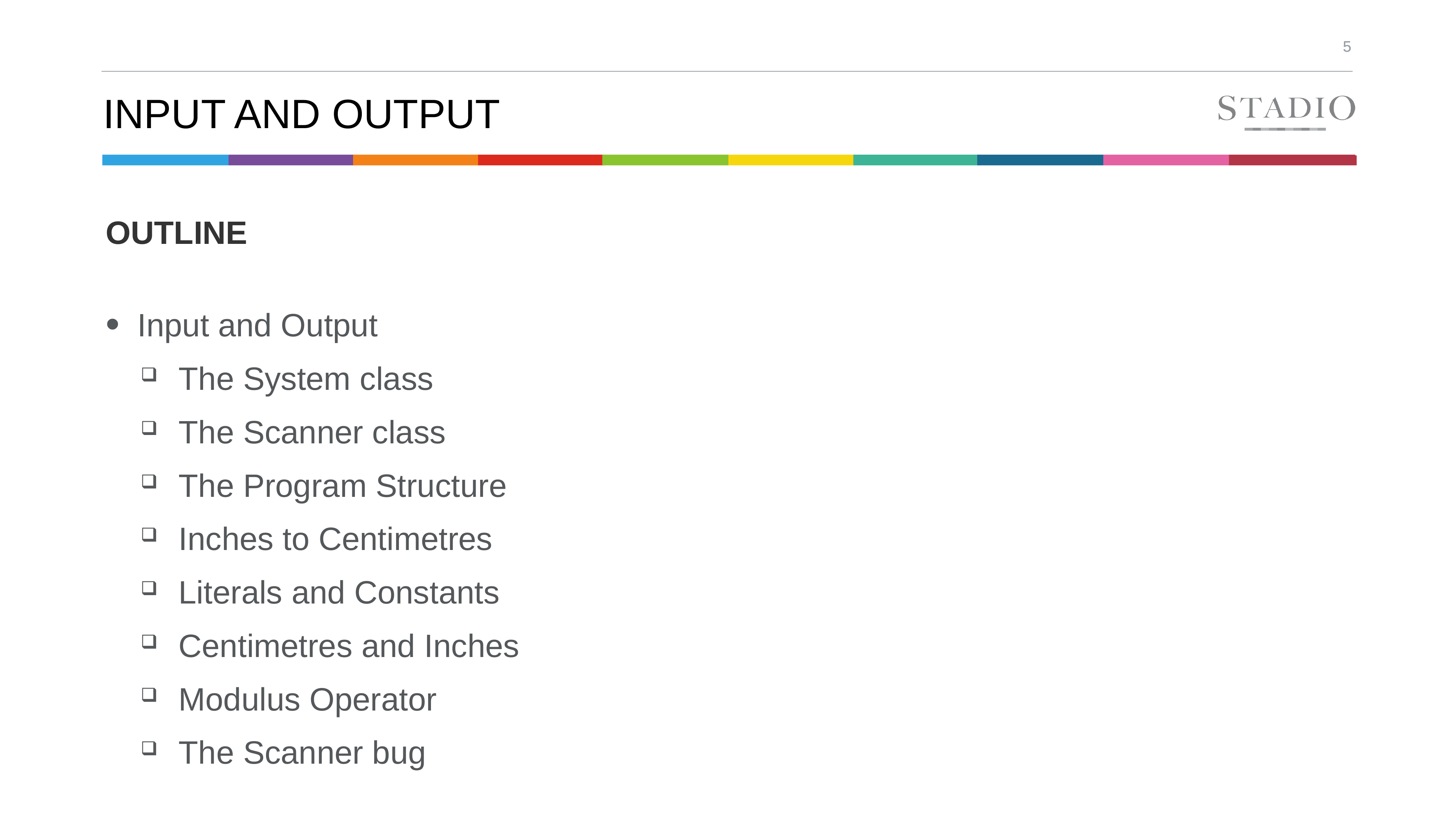

# Input and output

OUTLINE

Input and Output
The System class
The Scanner class
The Program Structure
Inches to Centimetres
Literals and Constants
Centimetres and Inches
Modulus Operator
The Scanner bug